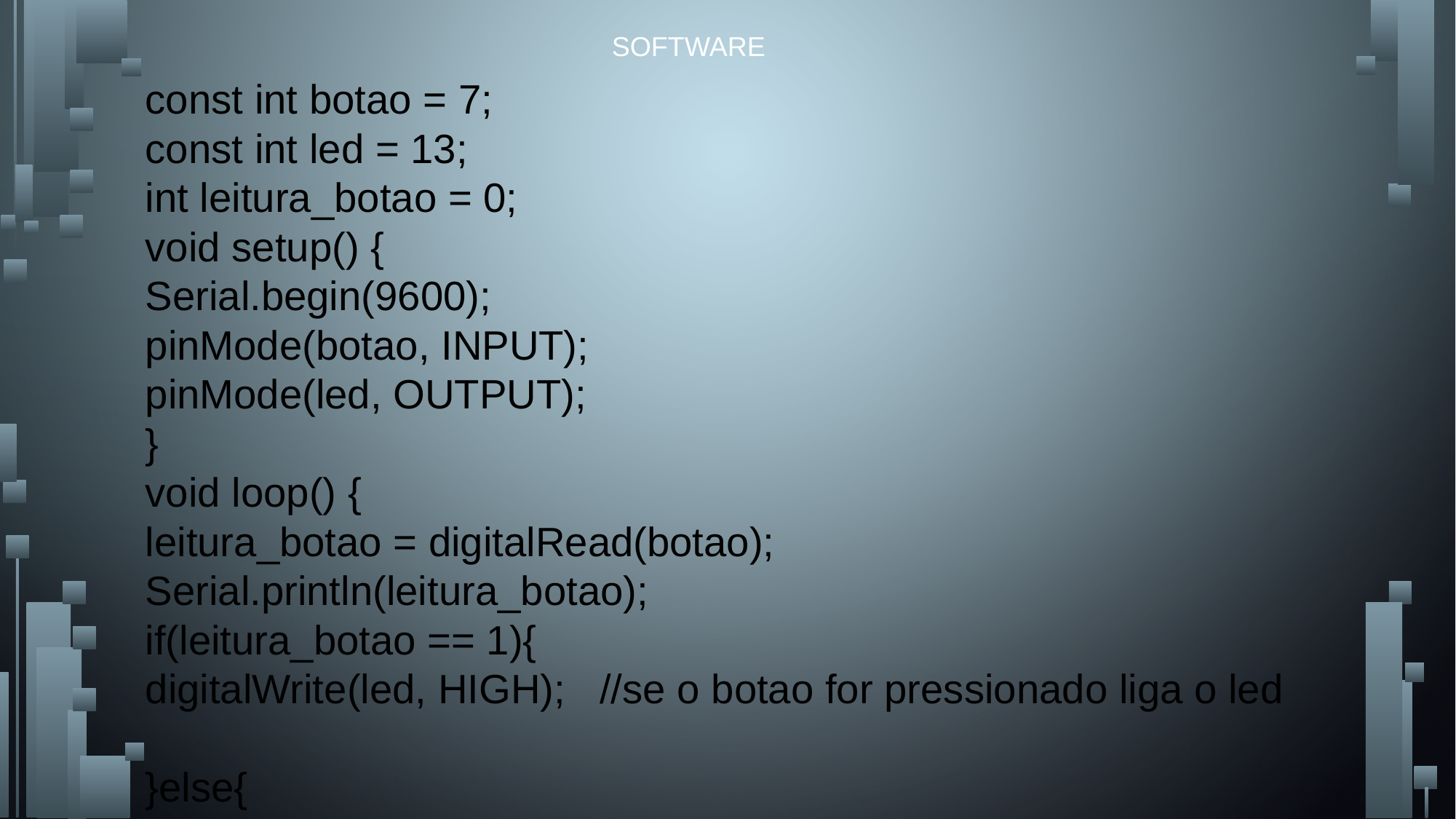

SOFTWARE
const int botao = 7;
const int led = 13;
int leitura_botao = 0;
void setup() {
Serial.begin(9600);
pinMode(botao, INPUT);
pinMode(led, OUTPUT);
}
void loop() {
leitura_botao = digitalRead(botao);
Serial.println(leitura_botao);
if(leitura_botao == 1){
digitalWrite(led, HIGH);   //se o botao for pressionado liga o led
}else{
digitalWrite(led, LOW);    //se o botao nao estiver sendo pressionado desliga o led      }
}